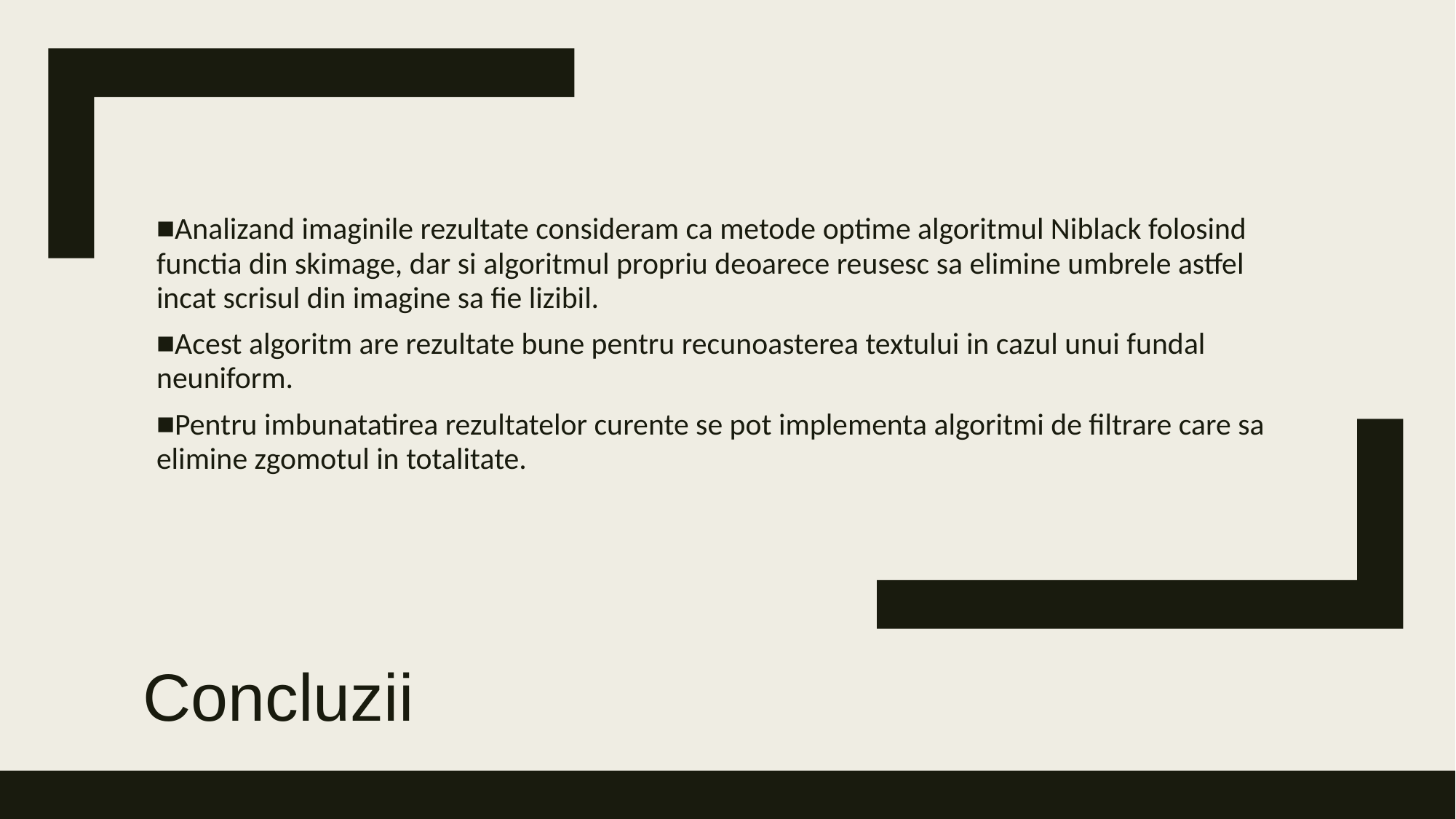

Analizand imaginile rezultate consideram ca metode optime algoritmul Niblack folosind functia din skimage, dar si algoritmul propriu deoarece reusesc sa elimine umbrele astfel incat scrisul din imagine sa fie lizibil.
Acest algoritm are rezultate bune pentru recunoasterea textului in cazul unui fundal neuniform.
Pentru imbunatatirea rezultatelor curente se pot implementa algoritmi de filtrare care sa elimine zgomotul in totalitate.

# Concluzii